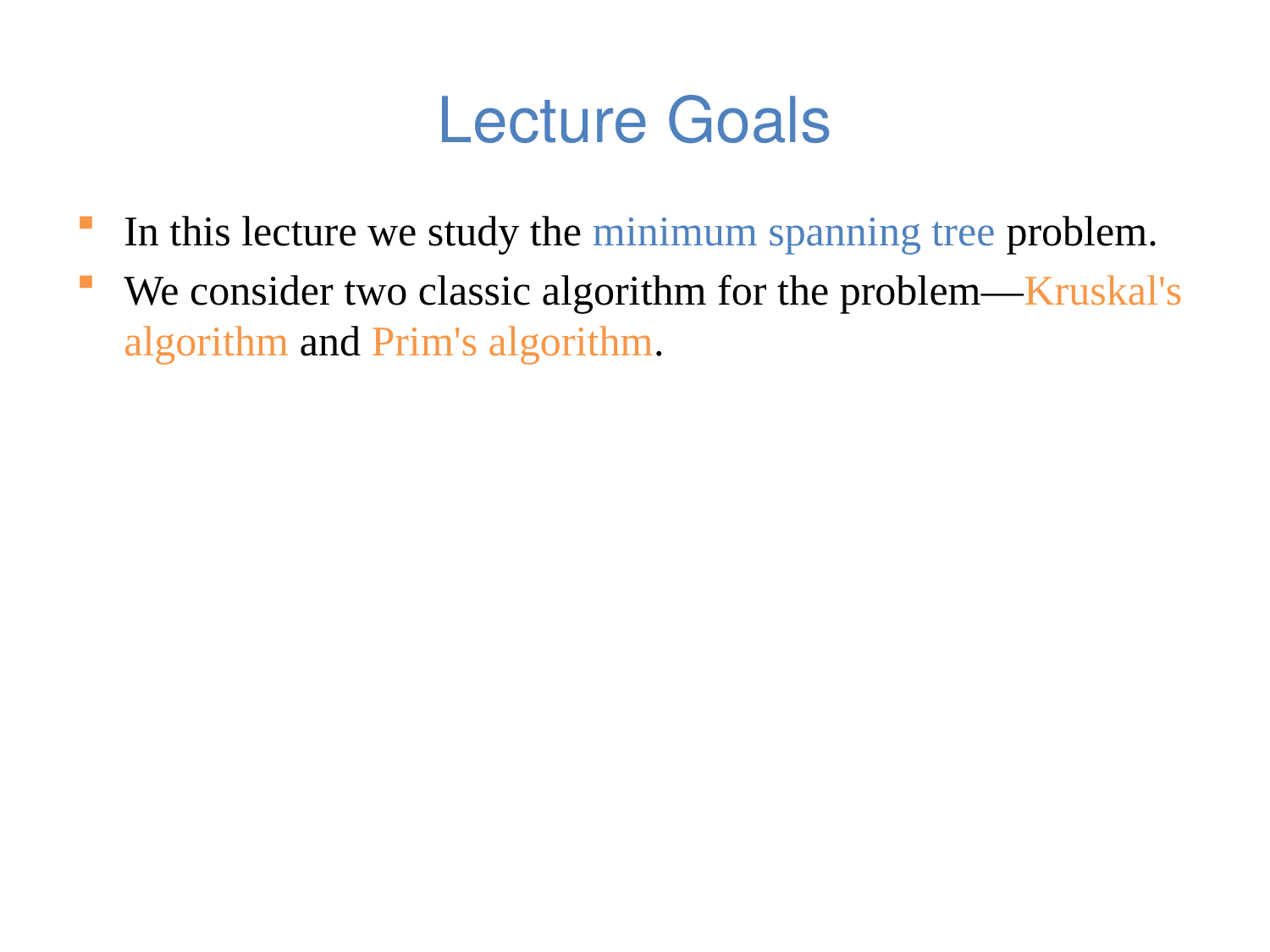

# Lecture Goals
In this lecture we study the minimum spanning tree problem.
We consider two classic algorithm for the problem—Kruskal's algorithm and Prim's algorithm.